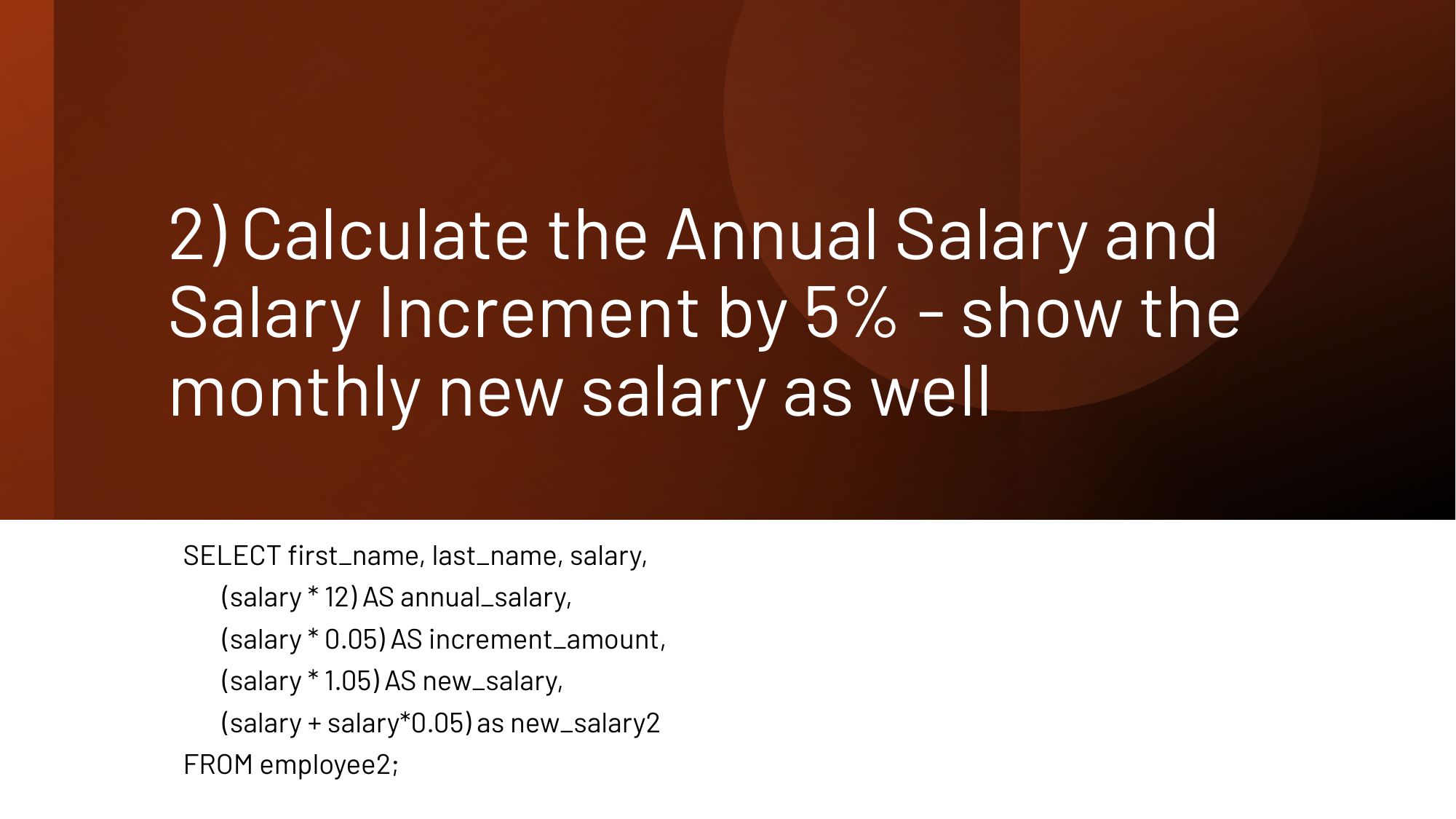

# 2) Calculate the Annual Salary and Salary Increment by 5% - show the monthly new salary as well
SELECT first_name, last_name, salary,
       (salary * 12) AS annual_salary,
       (salary * 0.05) AS increment_amount,
       (salary * 1.05) AS new_salary,
       (salary + salary*0.05) as new_salary2
FROM employee2;